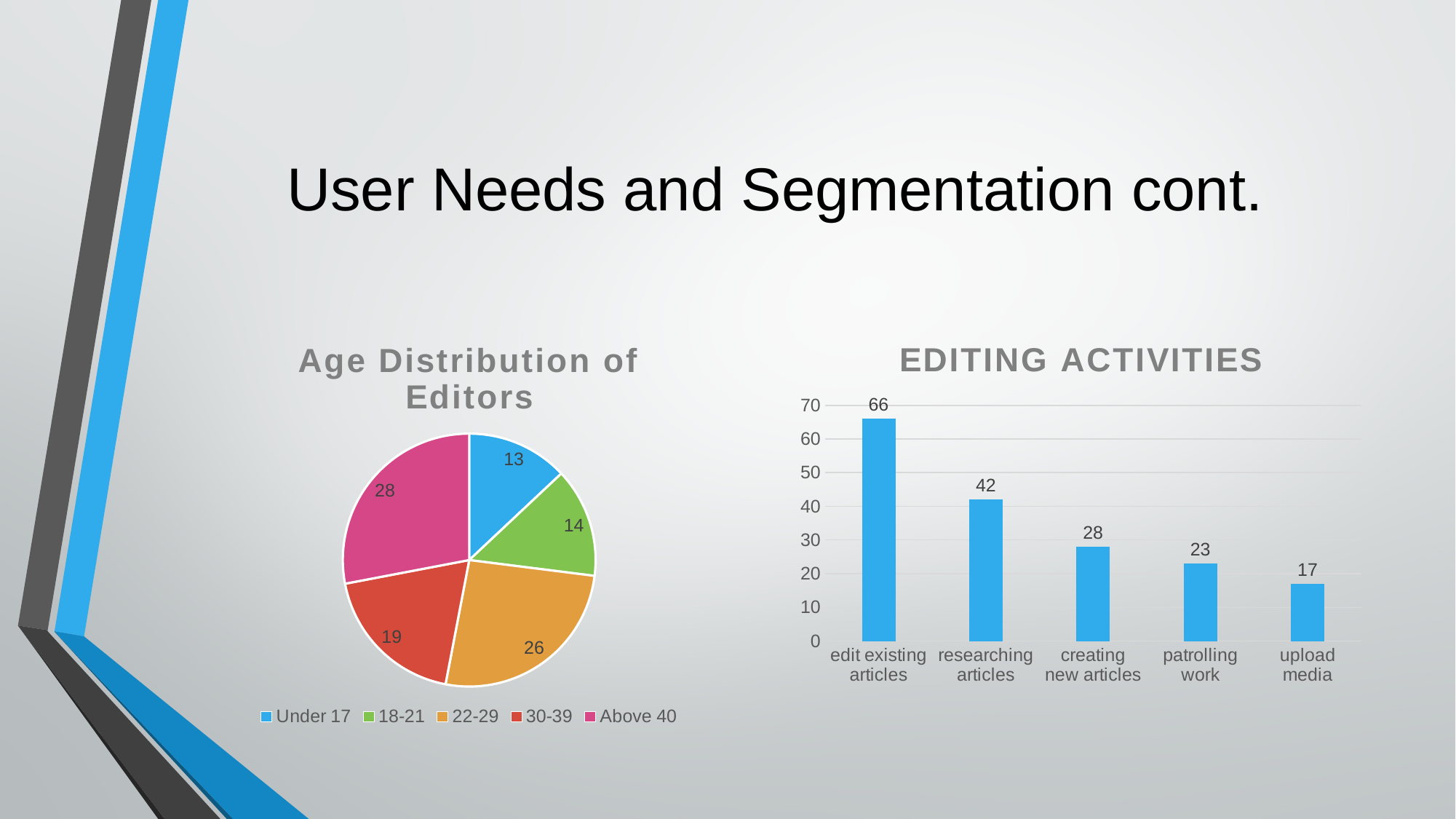

# User Needs and Segmentation cont.

### Chart: Age Distribution of Editors

| Category | Age Distribution of Editors |
|---|---|
| Under 17 | 13.0 |
| 18-21 | 14.0 |
| 22-29 | 26.0 |
| 30-39 | 19.0 |
| Above 40 | 28.0 |

### Chart:

| Category | EDITING ACTIVITIES |
|---|---|
| edit existing articles | 66.0 |
| researching articles | 42.0 |
| creating new articles | 28.0 |
| patrolling work | 23.0 |
| upload media | 17.0 |